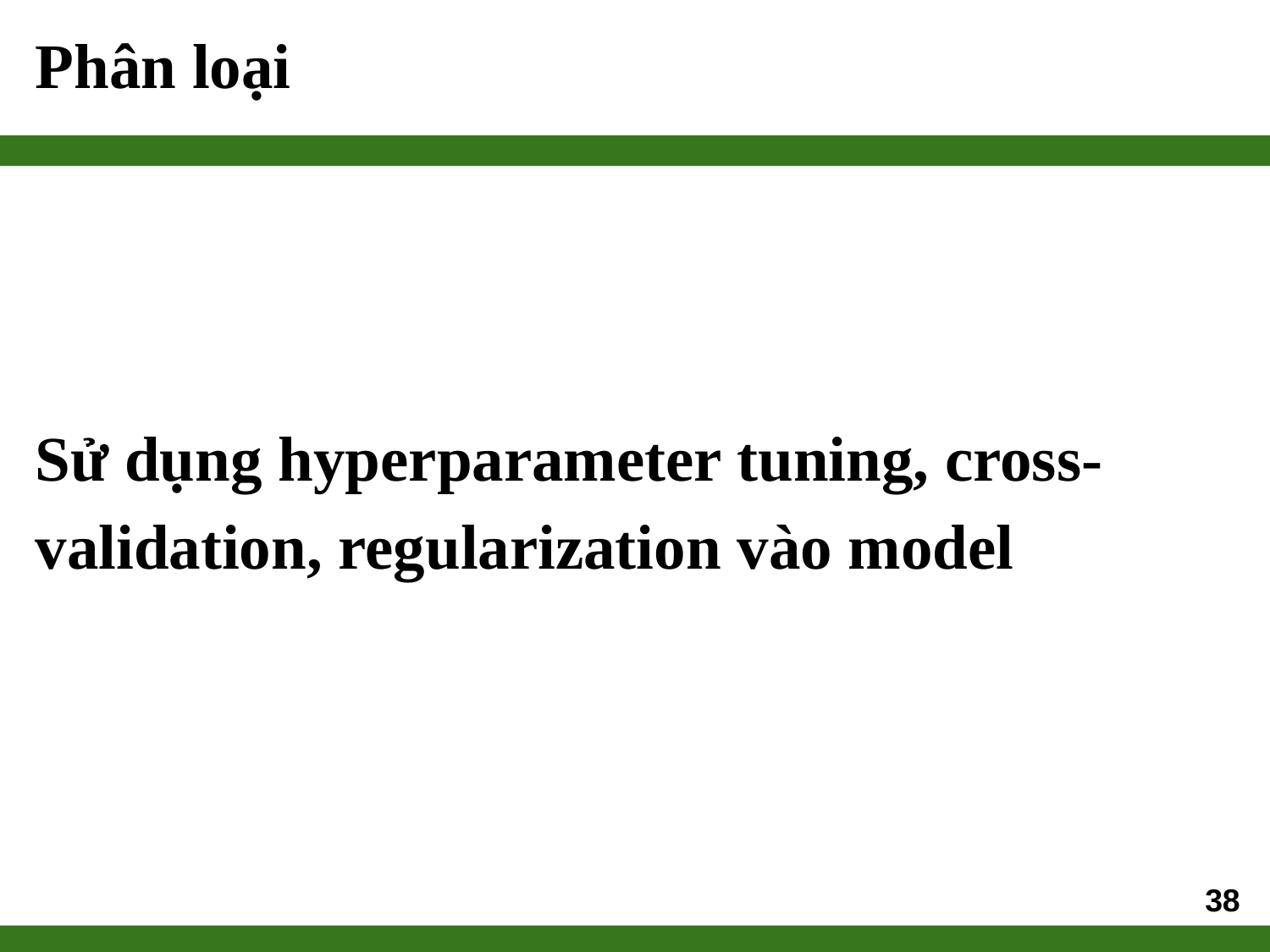

# Phân loại

Sử dụng hyperparameter tuning, cross-validation, regularization vào model
38